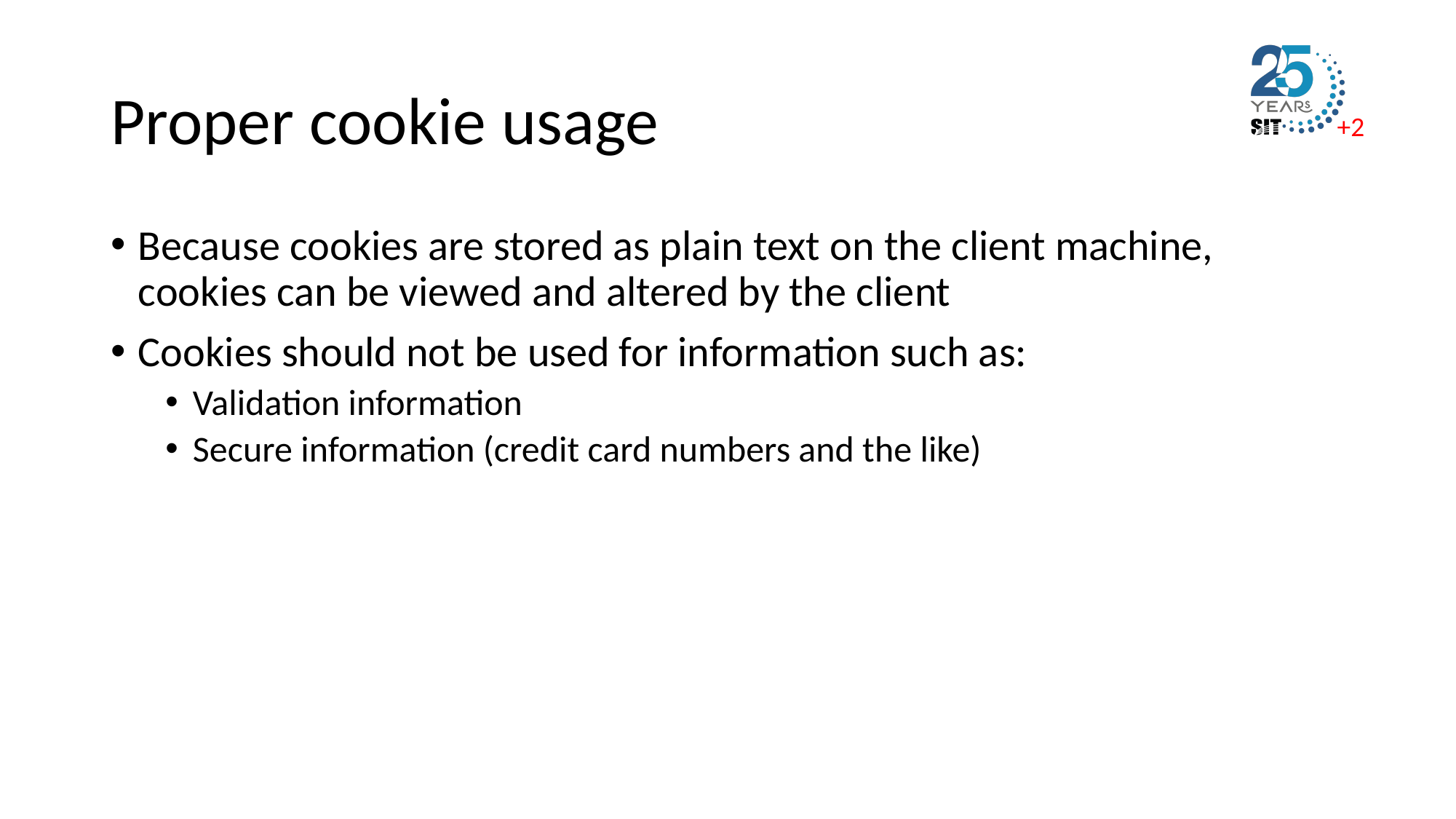

# Proper cookie usage
Because cookies are stored as plain text on the client machine, cookies can be viewed and altered by the client
Cookies should not be used for information such as:
Validation information
Secure information (credit card numbers and the like)